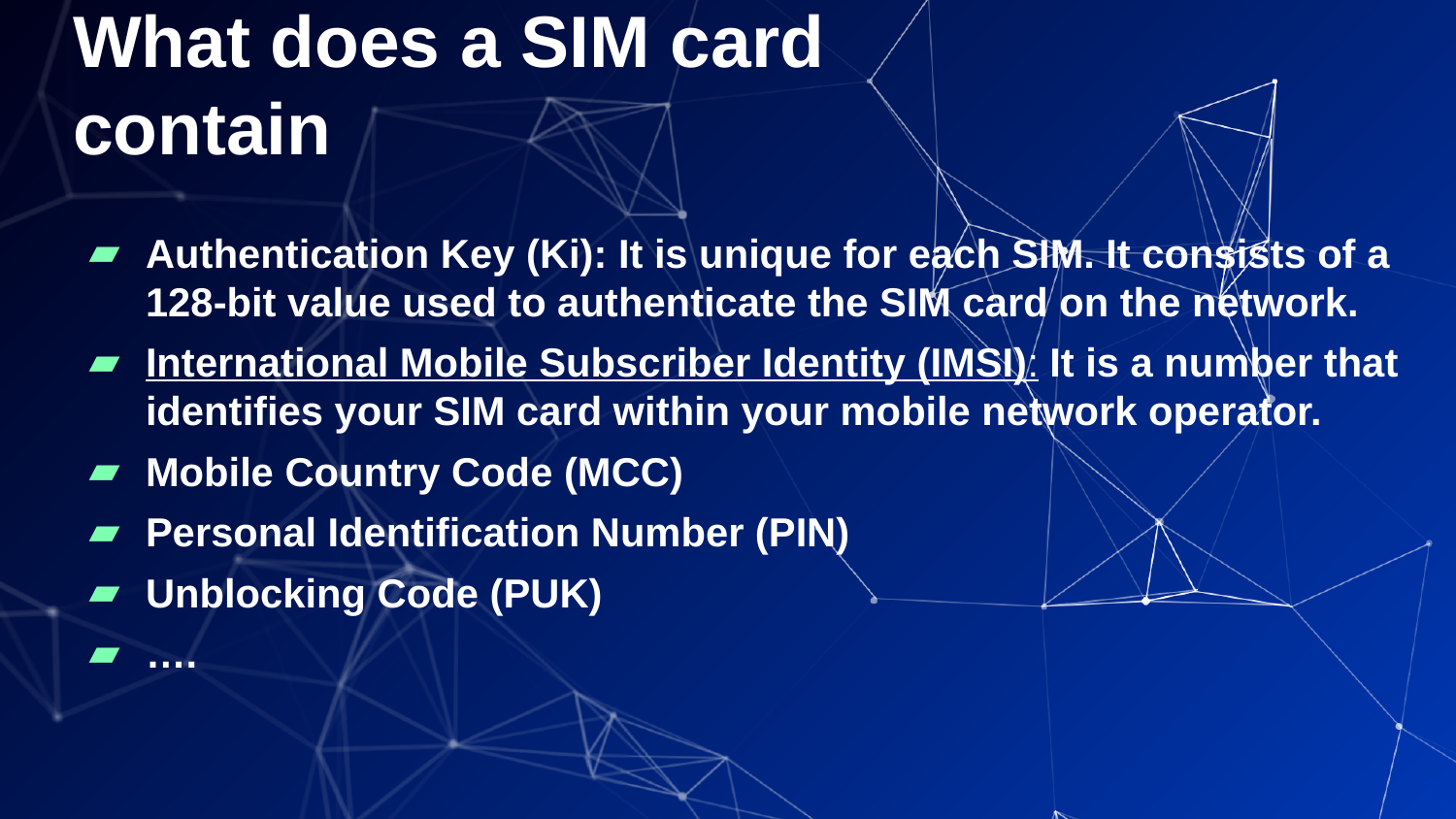

# What does a SIM card contain
Authentication Key (Ki): It is unique for each SIM. It consists of a 128-bit value used to authenticate the SIM card on the network.
International Mobile Subscriber Identity (IMSI): It is a number that identifies your SIM card within your mobile network operator.
Mobile Country Code (MCC)
Personal Identification Number (PIN)
Unblocking Code (PUK)
….

2